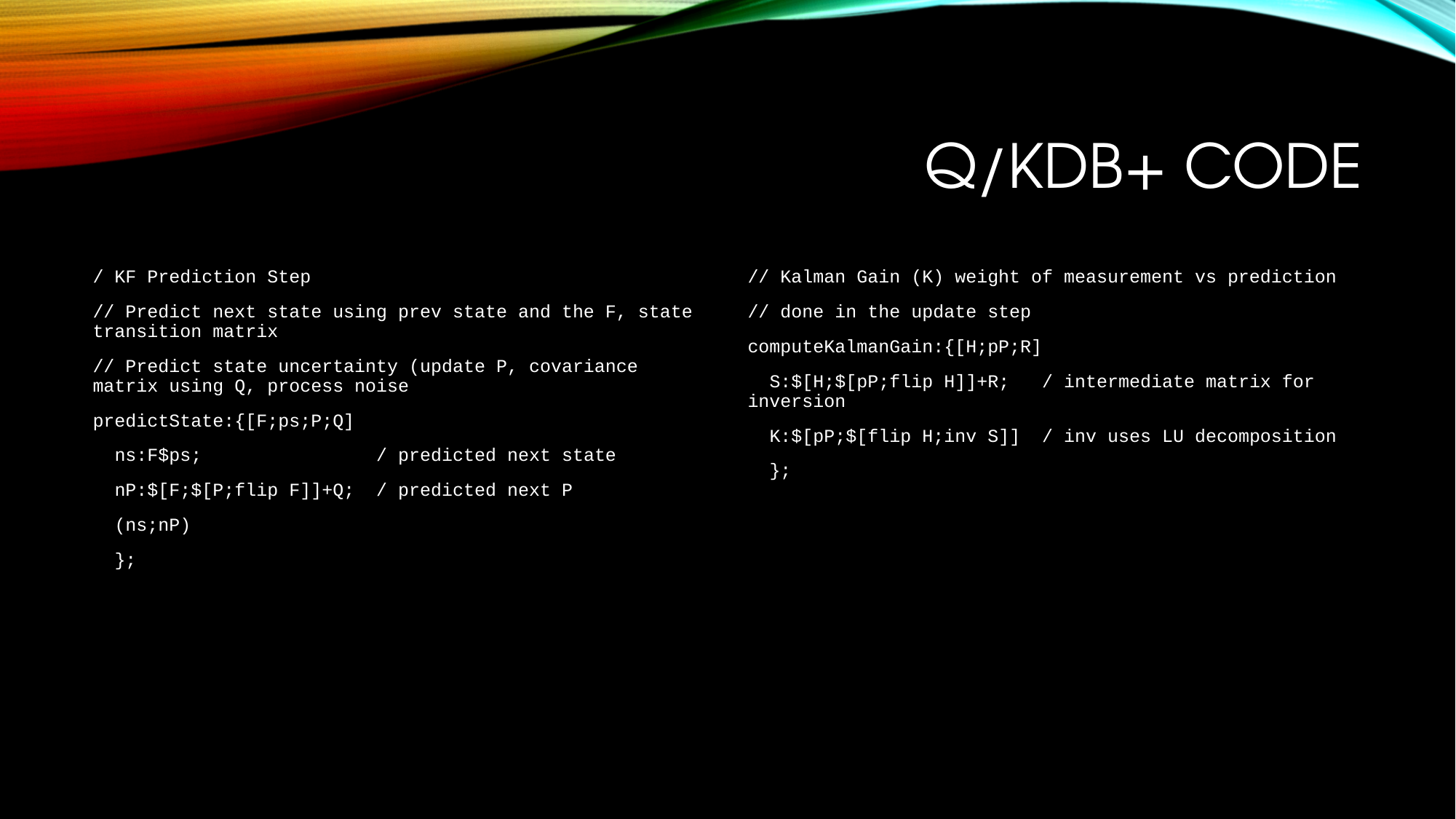

# q/KDB+ Code
/ KF Prediction Step
// Predict next state using prev state and the F, state transition matrix
// Predict state uncertainty (update P, covariance matrix using Q, process noise
predictState:{[F;ps;P;Q]
  ns:F$ps;                / predicted next state
  nP:$[F;$[P;flip F]]+Q;  / predicted next P
  (ns;nP)
  };

// Kalman Gain (K) weight of measurement vs prediction
// done in the update step
computeKalmanGain:{[H;pP;R]
  S:$[H;$[pP;flip H]]+R;   / intermediate matrix for inversion
  K:$[pP;$[flip H;inv S]]  / inv uses LU decomposition
  };